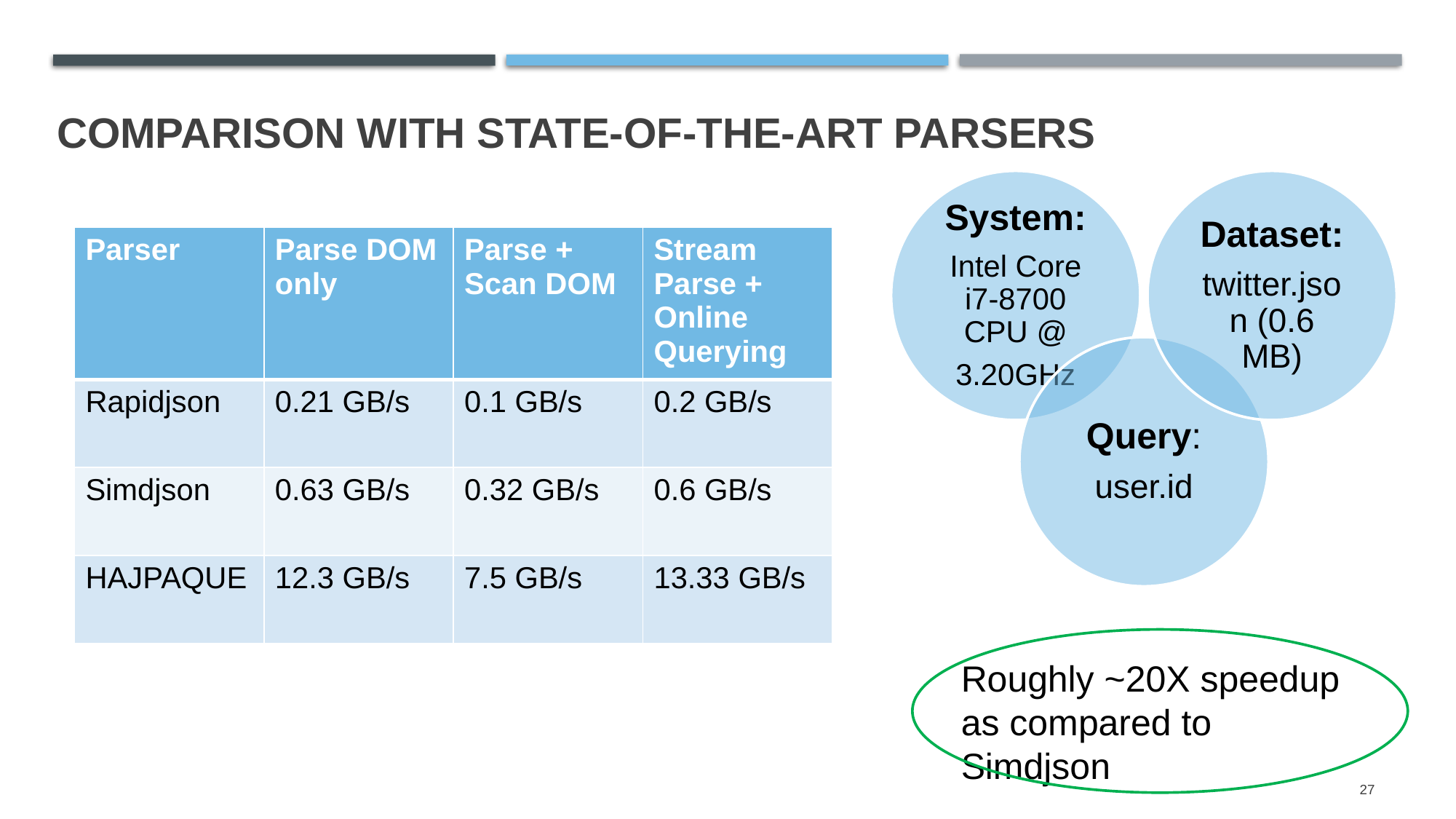

# COMPARISON with state-of-the-art parsers
System:
Intel Core i7-8700 CPU @
3.20GHz
Query:
user.id
Dataset:
twitter.json (0.6 MB)
| Parser | Parse DOM only | Parse + Scan DOM | Stream Parse + Online Querying |
| --- | --- | --- | --- |
| Rapidjson | 0.21 GB/s | 0.1 GB/s | 0.2 GB/s |
| Simdjson | 0.63 GB/s | 0.32 GB/s | 0.6 GB/s |
| HAJPAQUE | 12.3 GB/s | 7.5 GB/s | 13.33 GB/s |

Roughly ~20X speedup as compared to Simdjson
27